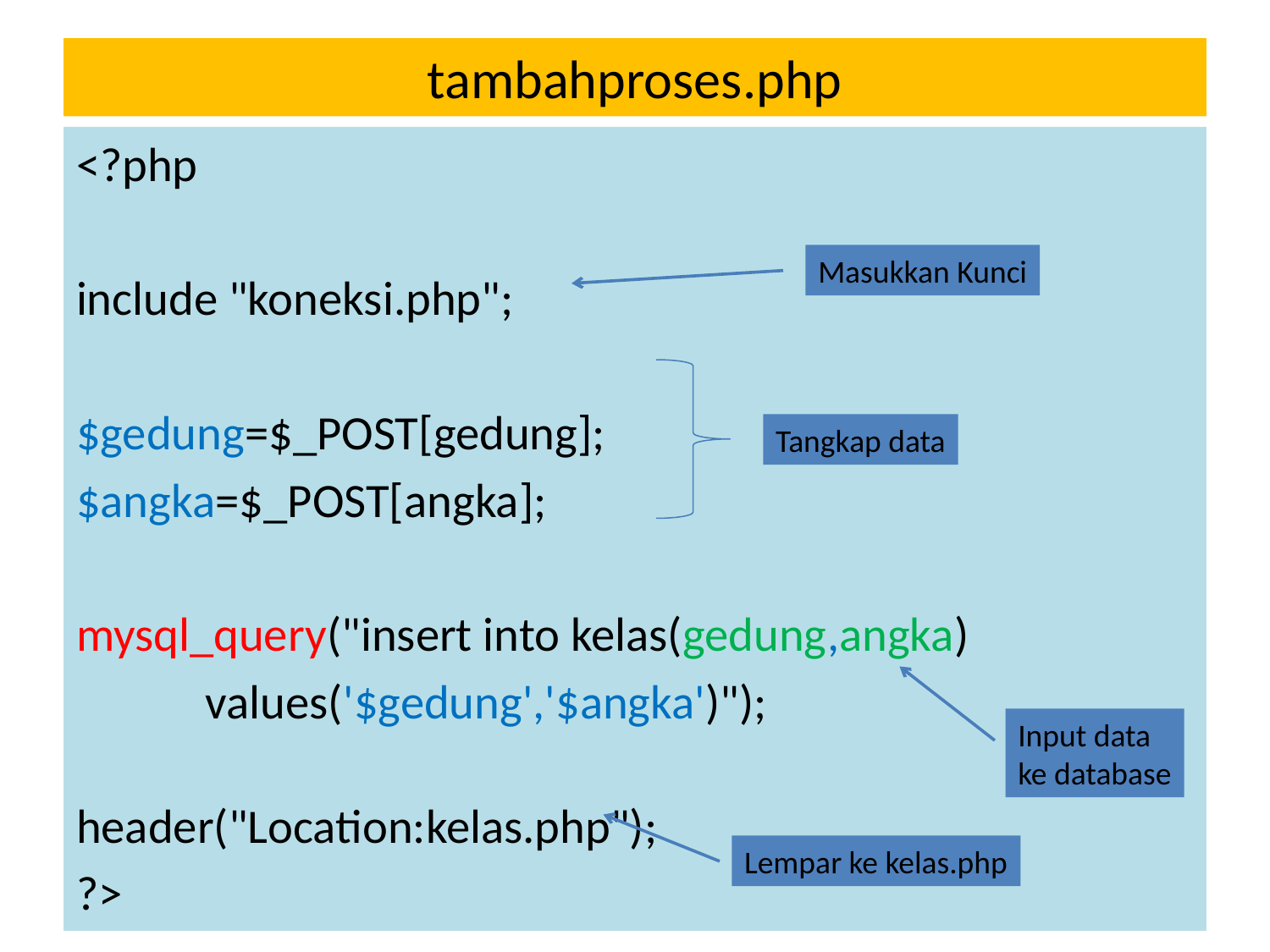

# tambahproses.php
<?php

include "koneksi.php";

$gedung=$_POST[gedung];
$angka=$_POST[angka];

mysql_query("insert into kelas(gedung,angka)
            values('$gedung','$angka')");
header("Location:kelas.php");
?>
Masukkan Kunci

Tangkap data
Input data
ke database
Lempar ke kelas.php